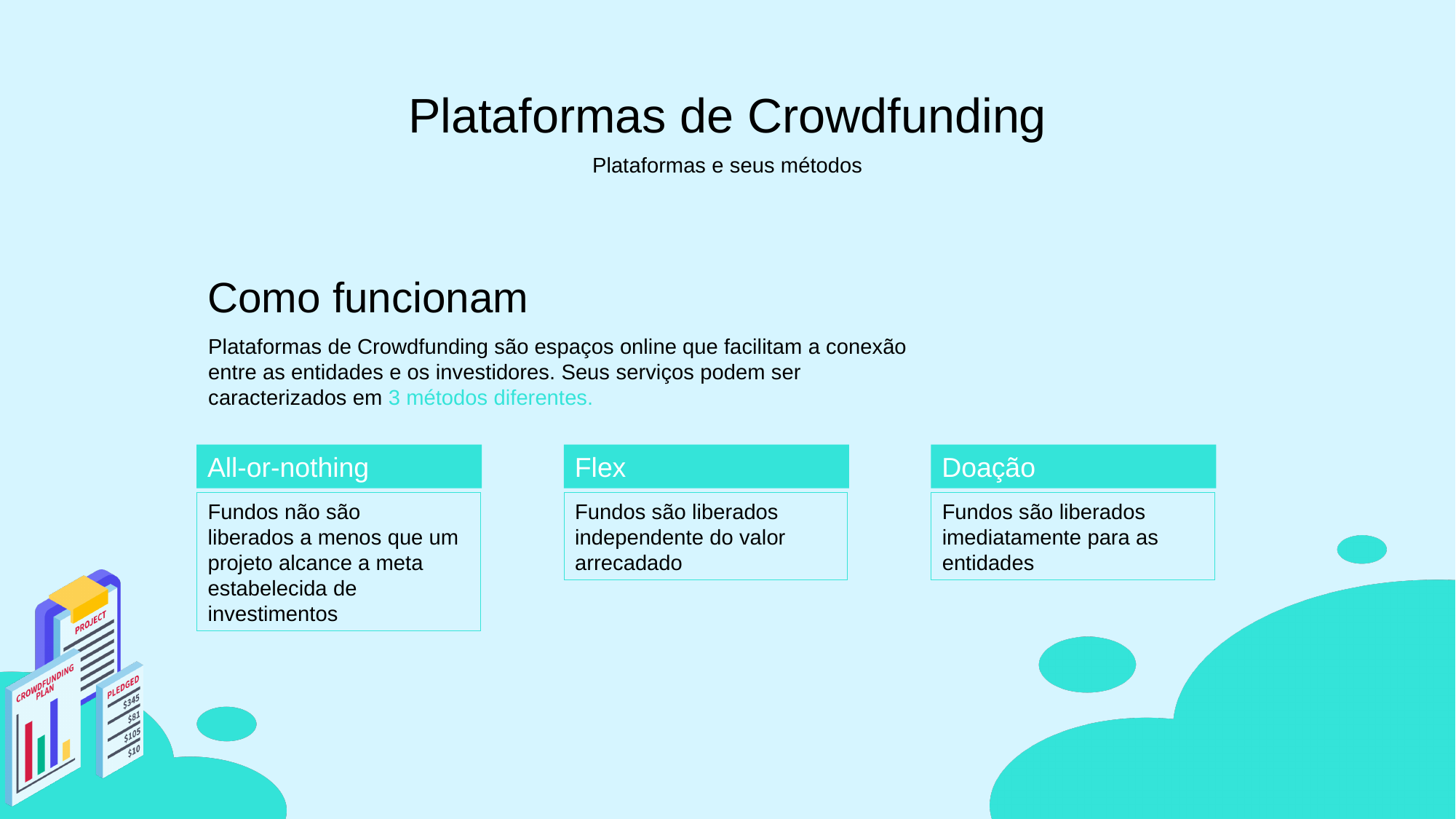

Plataformas de Crowdfunding
Plataformas e seus métodos
Como funcionam
Plataformas de Crowdfunding são espaços online que facilitam a conexão entre as entidades e os investidores. Seus serviços podem ser caracterizados em 3 métodos diferentes.
Doação
Fundos são liberados imediatamente para as entidades
All-or-nothing
Fundos não são liberados a menos que um projeto alcance a meta estabelecida de investimentos
Flex
Fundos são liberados independente do valor arrecadado